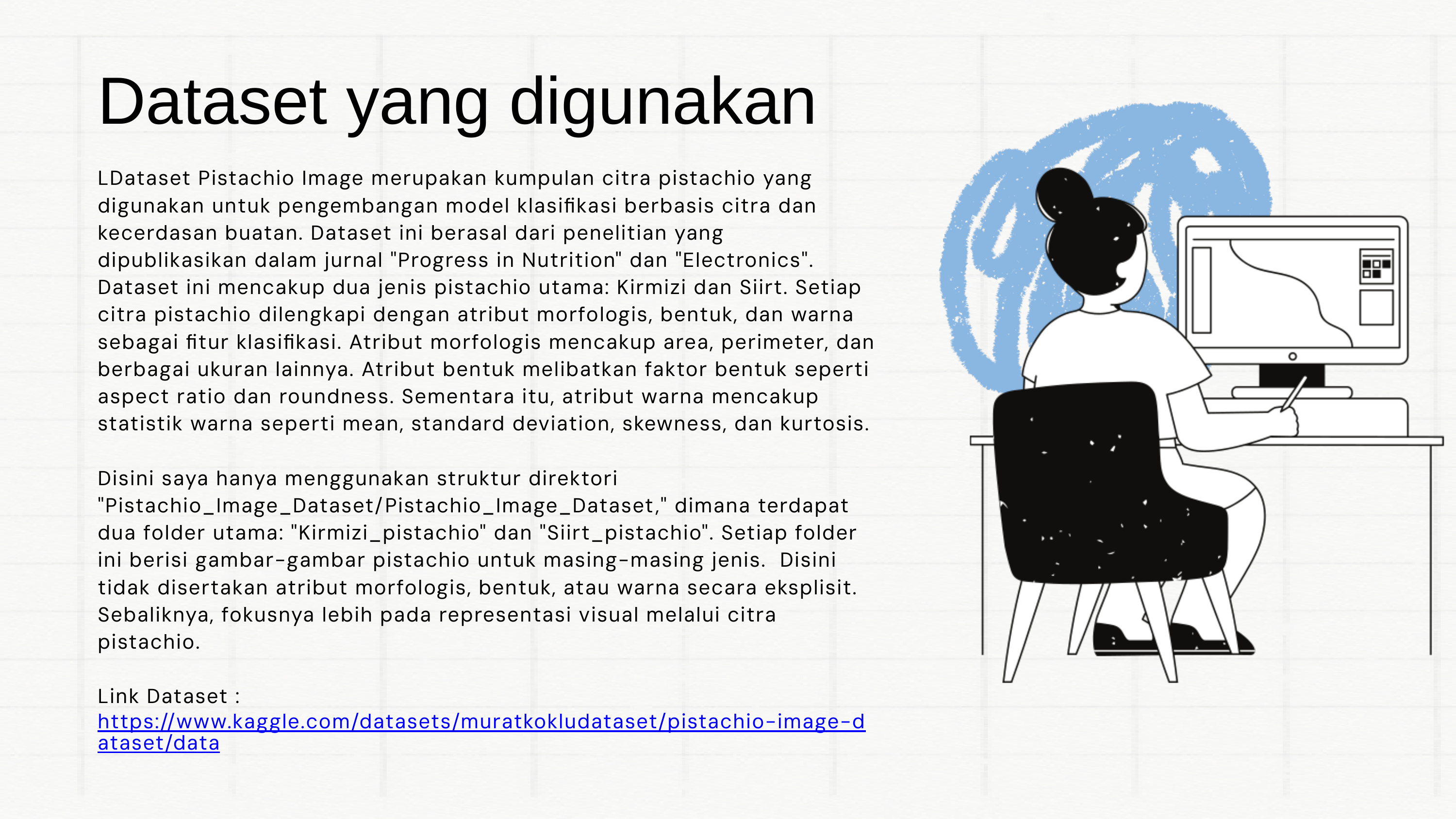

Dataset yang digunakan

LDataset Pistachio Image merupakan kumpulan citra pistachio yang digunakan untuk pengembangan model klasifikasi berbasis citra dan kecerdasan buatan. Dataset ini berasal dari penelitian yang dipublikasikan dalam jurnal "Progress in Nutrition" dan "Electronics". Dataset ini mencakup dua jenis pistachio utama: Kirmizi dan Siirt. Setiap citra pistachio dilengkapi dengan atribut morfologis, bentuk, dan warna sebagai fitur klasifikasi. Atribut morfologis mencakup area, perimeter, dan berbagai ukuran lainnya. Atribut bentuk melibatkan faktor bentuk seperti aspect ratio dan roundness. Sementara itu, atribut warna mencakup statistik warna seperti mean, standard deviation, skewness, dan kurtosis.

Disini saya hanya menggunakan struktur direktori "Pistachio_Image_Dataset/Pistachio_Image_Dataset," dimana terdapat dua folder utama: "Kirmizi_pistachio" dan "Siirt_pistachio". Setiap folder ini berisi gambar-gambar pistachio untuk masing-masing jenis.  Disini tidak disertakan atribut morfologis, bentuk, atau warna secara eksplisit. Sebaliknya, fokusnya lebih pada representasi visual melalui citra pistachio.

Link Dataset : https://www.kaggle.com/datasets/muratkokludataset/pistachio-image-dataset/data